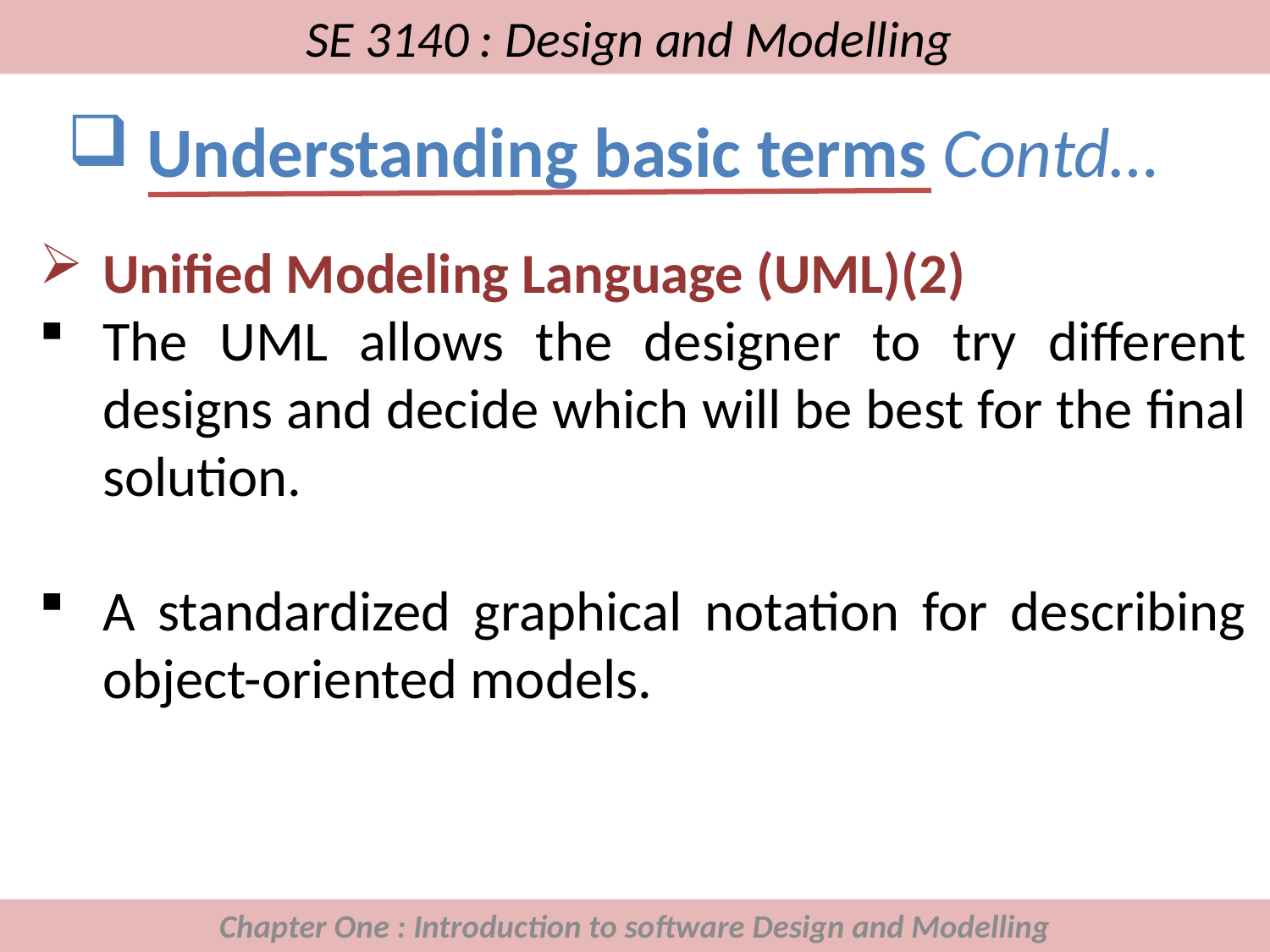

# SE 3140 : Design and Modelling
Understanding basic terms Contd…
Unified Modeling Language (UML)(2)
The UML allows the designer to try different designs and decide which will be best for the final solution.

A standardized graphical notation for describing object-oriented models.

Chapter One : Introduction to software Design and Modelling